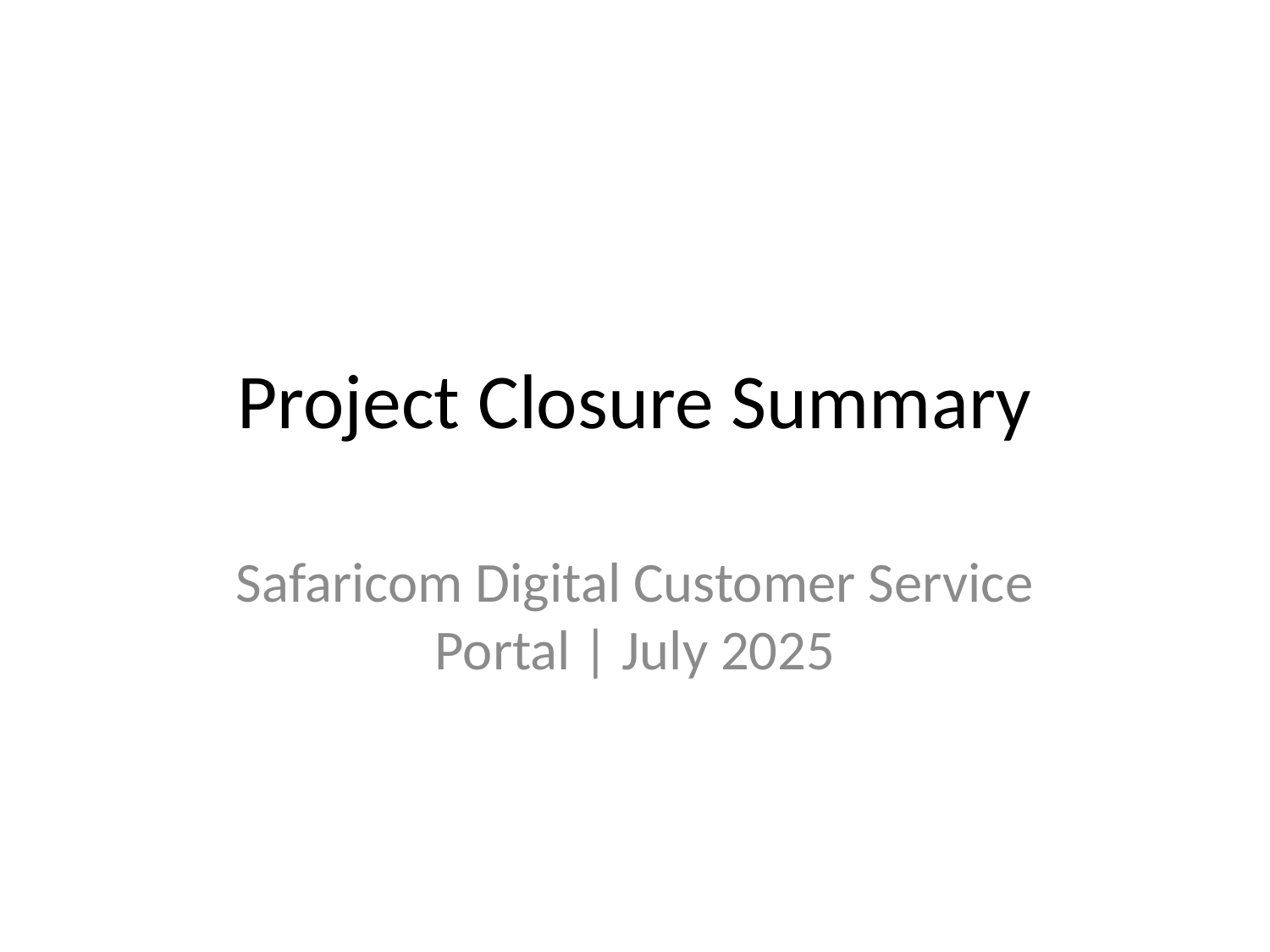

# Project Closure Summary
Safaricom Digital Customer Service Portal | July 2025